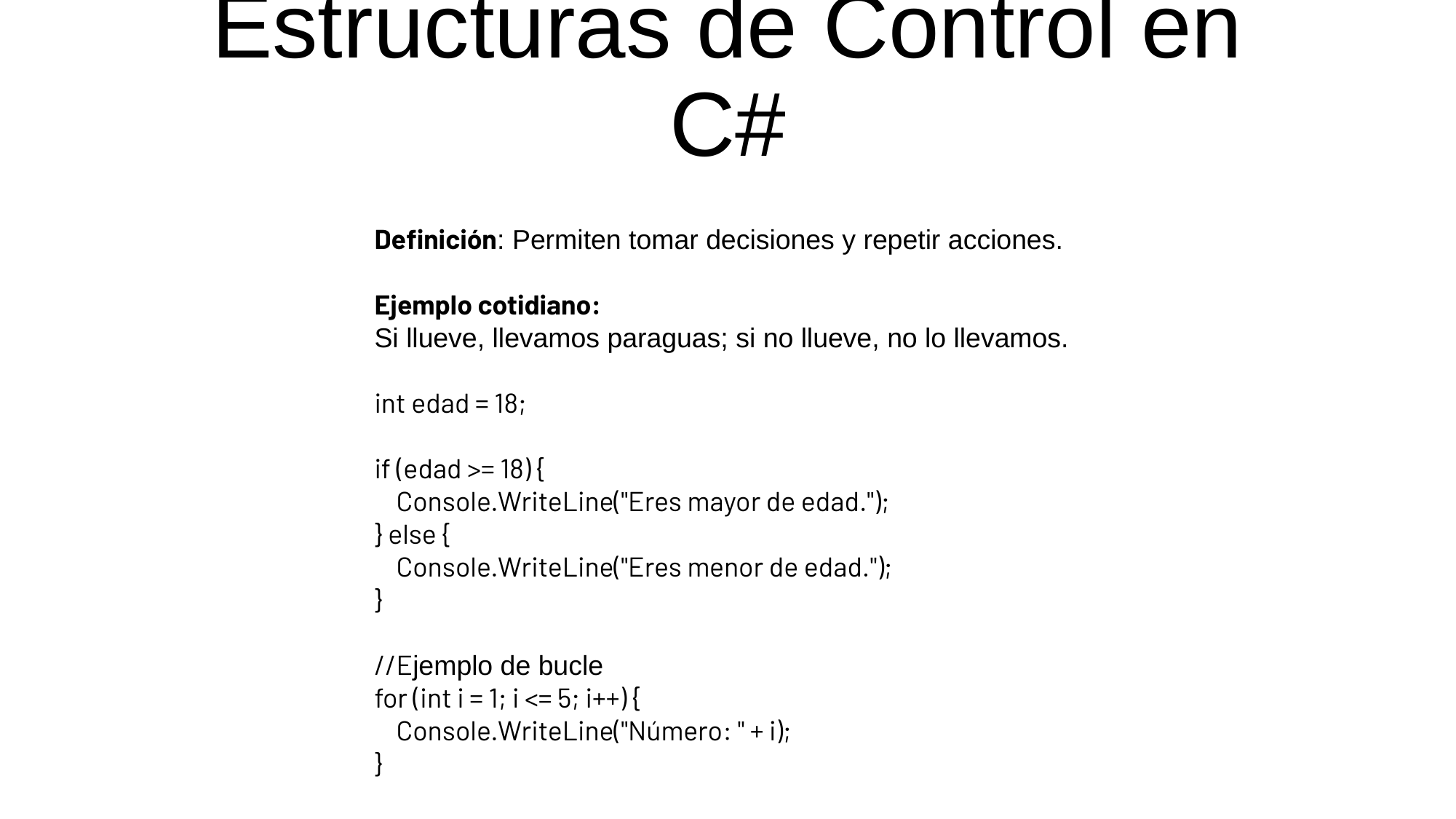

# Estructuras de Control en C#
Definición: Permiten tomar decisiones y repetir acciones.

Ejemplo cotidiano:
Si llueve, llevamos paraguas; si no llueve, no lo llevamos.

int edad = 18;

if (edad >= 18) {
    Console.WriteLine("Eres mayor de edad.");
} else {
    Console.WriteLine("Eres menor de edad.");
}

//Ejemplo de bucle
for (int i = 1; i <= 5; i++) {
    Console.WriteLine("Número: " + i);
}